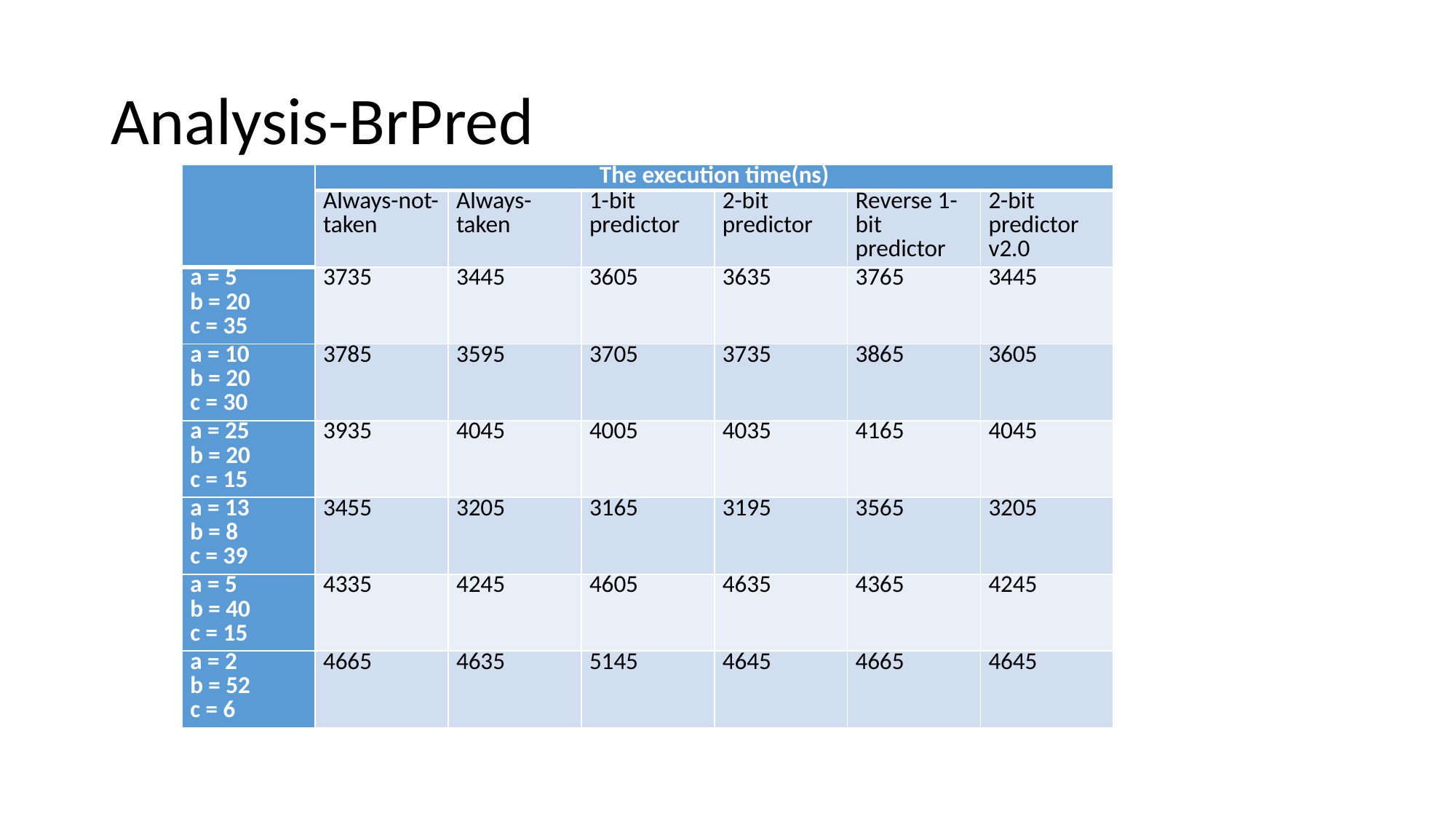

# Analysis-BrPred
|  | The execution time(ns) |  |  |  |  |  |
| --- | --- | --- | --- | --- | --- | --- |
|  | Always-not-taken | Always-taken | 1-bit predictor | 2-bit predictor | Reverse 1-bit predictor | 2-bit predictor v2.0 |
| a = 5 b = 20 c = 35 | 3735 | 3445 | 3605 | 3635 | 3765 | 3445 |
| a = 10 b = 20 c = 30 | 3785 | 3595 | 3705 | 3735 | 3865 | 3605 |
| a = 25 b = 20 c = 15 | 3935 | 4045 | 4005 | 4035 | 4165 | 4045 |
| a = 13 b = 8 c = 39 | 3455 | 3205 | 3165 | 3195 | 3565 | 3205 |
| a = 5 b = 40 c = 15 | 4335 | 4245 | 4605 | 4635 | 4365 | 4245 |
| a = 2 b = 52 c = 6 | 4665 | 4635 | 5145 | 4645 | 4665 | 4645 |